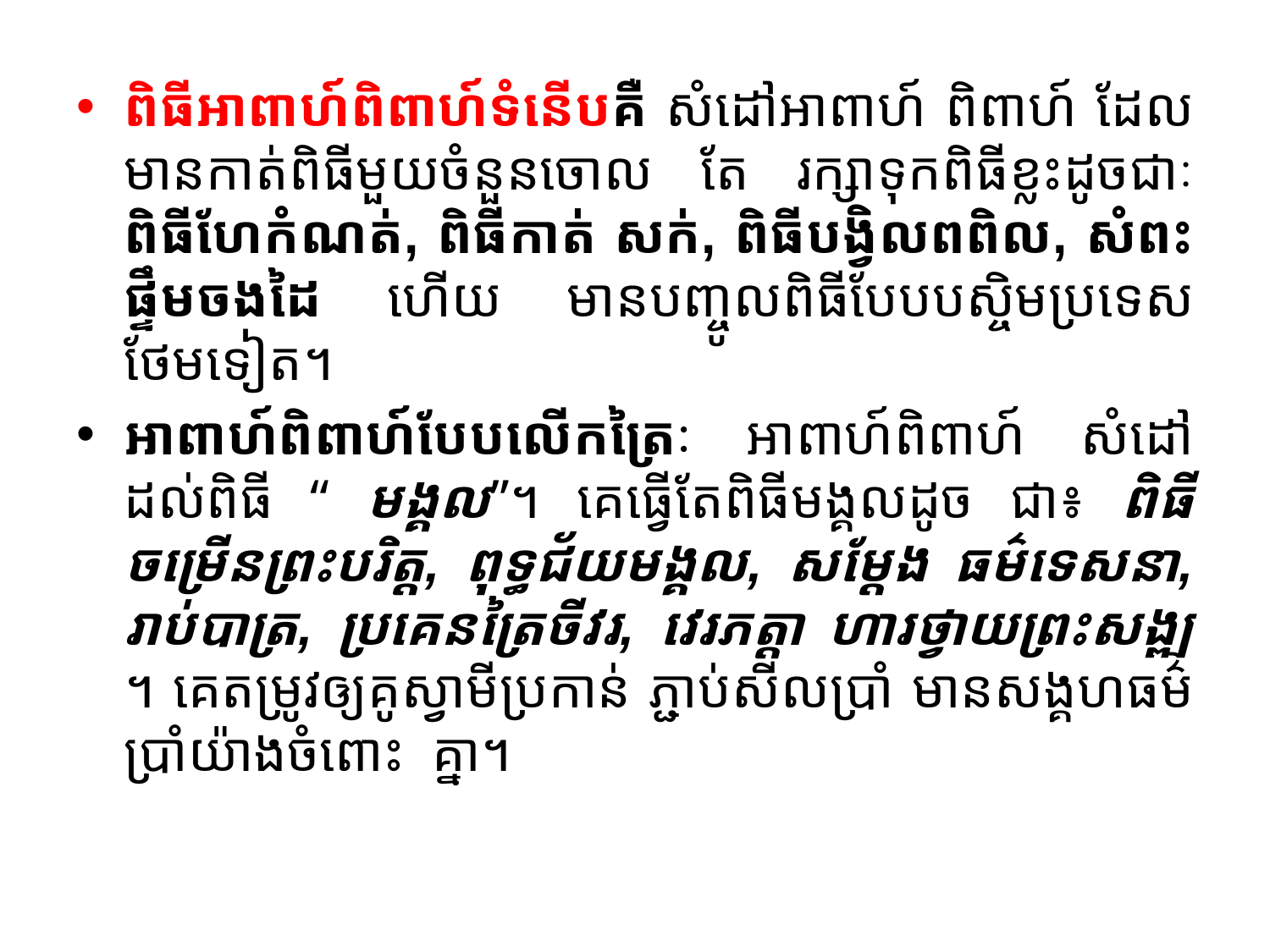

#
ពិធីអាពាហ៍ពិពាហ៍ទំនើបគឺ សំដៅអាពាហ៍ ពិពាហ៍ ដែលមានកាត់ពិធីមួយចំនួនចោល តែ រក្សាទុកពិធីខ្លះដូចជាៈ ពិធីហែកំណត់, ពិធីកាត់ សក់, ពិធីបង្វិលពពិល, សំពះផ្ទឹមចងដៃ ហើយ មានបញ្ចូលពិធីបែបបស្ចិមប្រទេសថែមទៀត។
អាពាហ៍ពិពាហ៍បែបលើកត្រៃៈ អាពាហ៍ពិពាហ៍ សំដៅដល់ពិធី “ មង្គល”។ គេធ្វើតែពិធីមង្គលដូច ជា៖ ពិធីចម្រើនព្រះបរិត្ត, ពុទ្ធជ័យមង្គល, សម្តែង ធម៌ទេសនា, រាប់បាត្រ, ប្រគេនត្រៃចីវរ, វេរភត្តា ហារថ្វាយព្រះសង្ឍ ។ គេតម្រូវឲ្យគូស្វាមីប្រកាន់ ភ្ជាប់សីលប្រាំ មានសង្គហធម៌ប្រាំយ៉ាងចំពោះ  គ្នា។